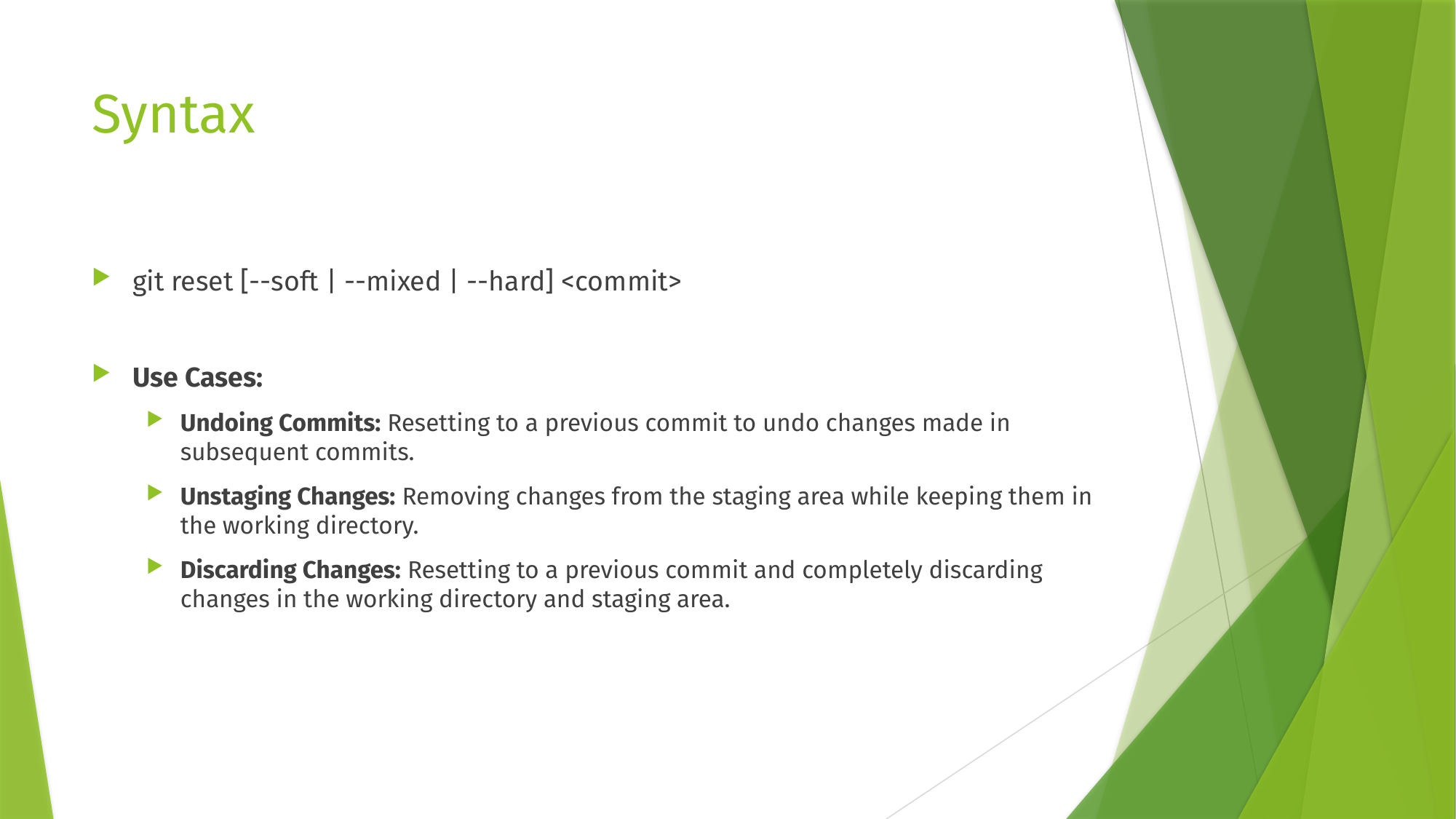

# Syntax
git reset [--soft | --mixed | --hard] <commit>

Use Cases:
Undoing Commits: Resetting to a previous commit to undo changes made in subsequent commits.
Unstaging Changes: Removing changes from the staging area while keeping them in the working directory.
Discarding Changes: Resetting to a previous commit and completely discarding changes in the working directory and staging area.